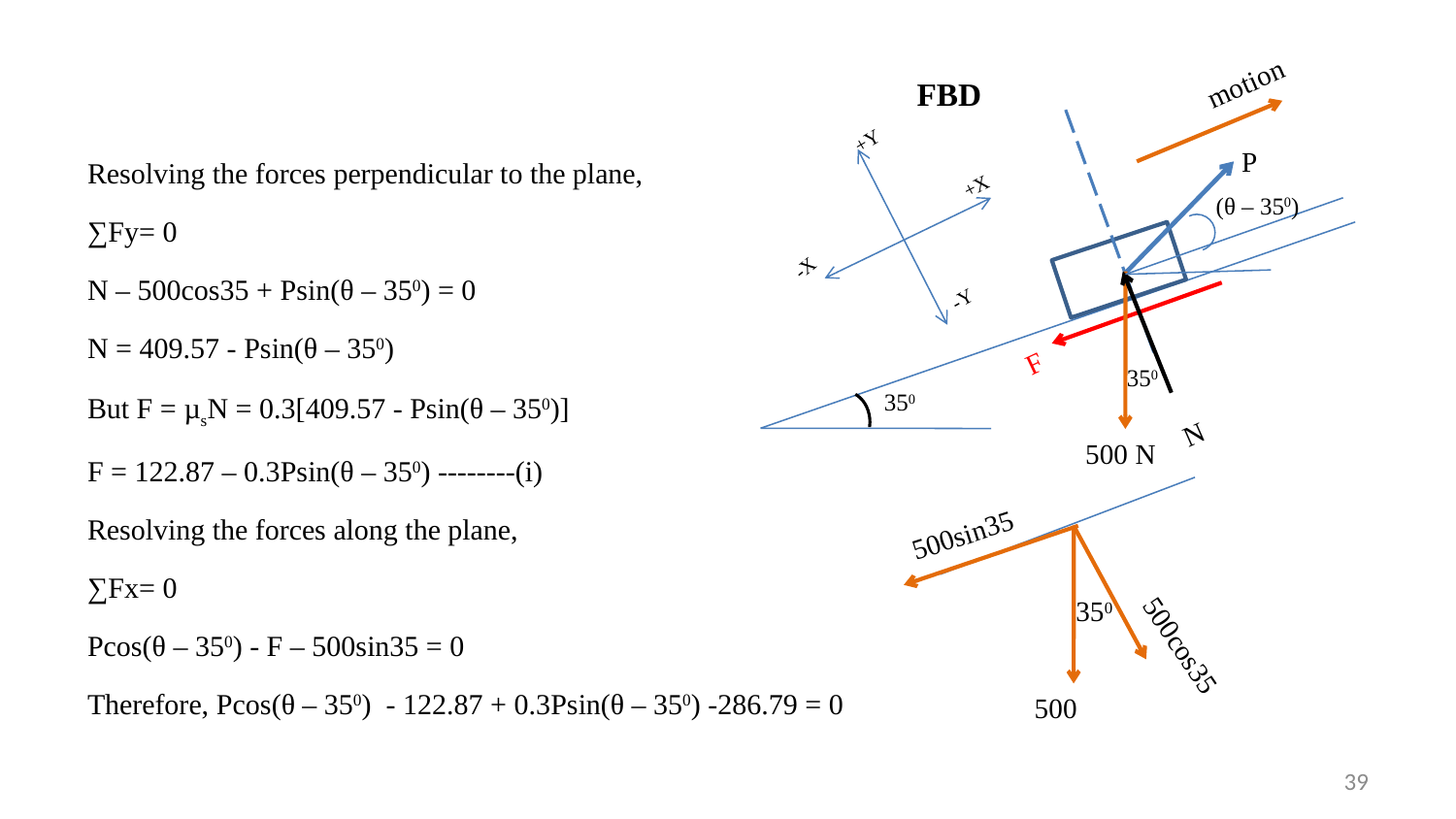

motion
FBD
+Y
Resolving the forces perpendicular to the plane,
∑Fy= 0
N – 500cos35 + Psin(θ – 350) = 0
N = 409.57 - Psin(θ – 350)
But F = µsN = 0.3[409.57 - Psin(θ – 350)]
F = 122.87 – 0.3Psin(θ – 350) --------(i)
Resolving the forces along the plane,
∑Fx= 0
Pcos(θ – 350) - F – 500sin35 = 0
Therefore, Pcos(θ – 350)  - 122.87 + 0.3Psin(θ – 350) -286.79 = 0

P
+X
(θ – 350)

-X
-Y
F
350
350

N
 500 N
500sin35
350
500cos35
 500
39